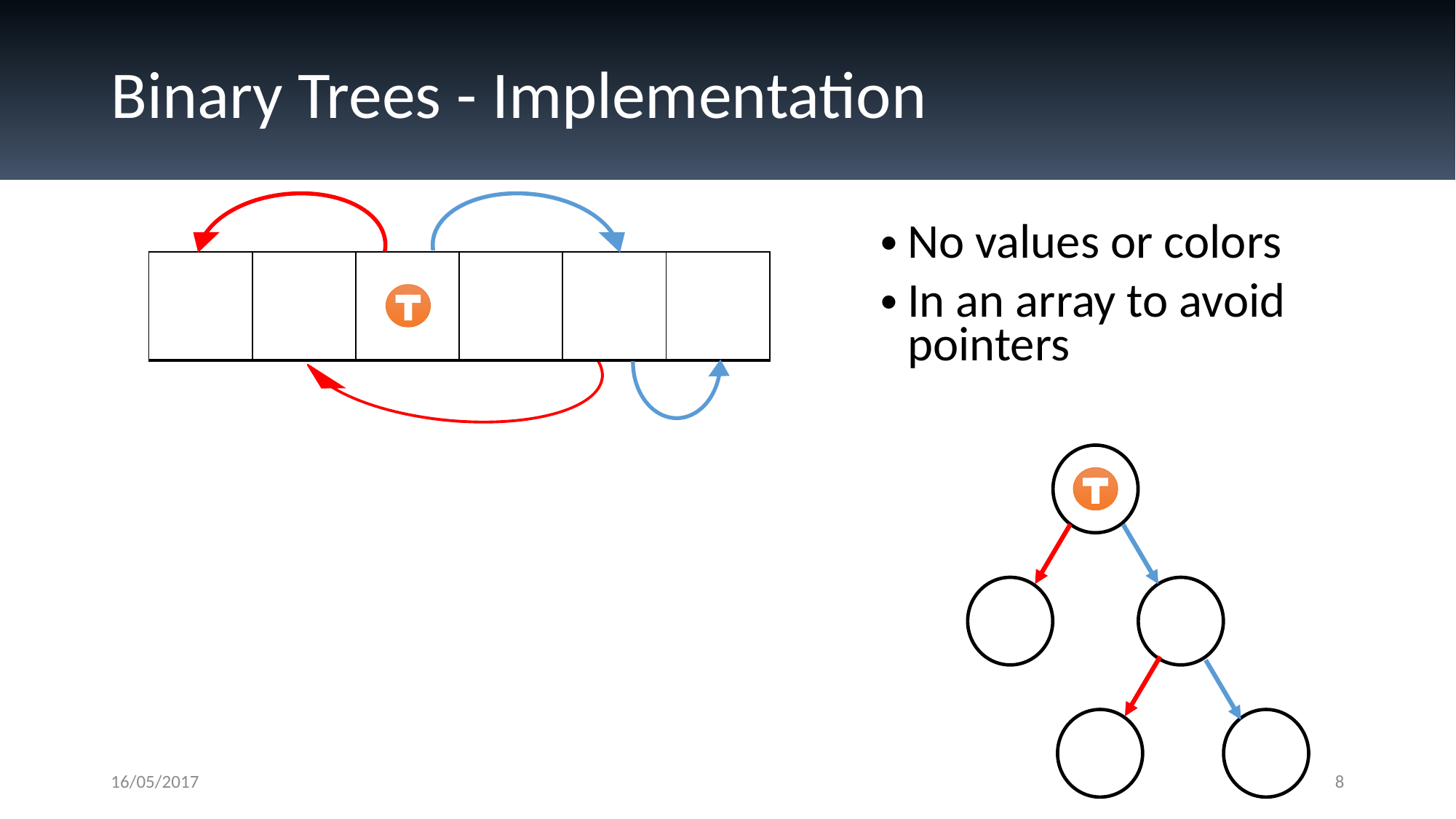

# Binary Trees - Implementation

No values or colors
In an array to avoid pointers
|  |  |  |  |  |  |
| --- | --- | --- | --- | --- | --- |

16/05/2017
8